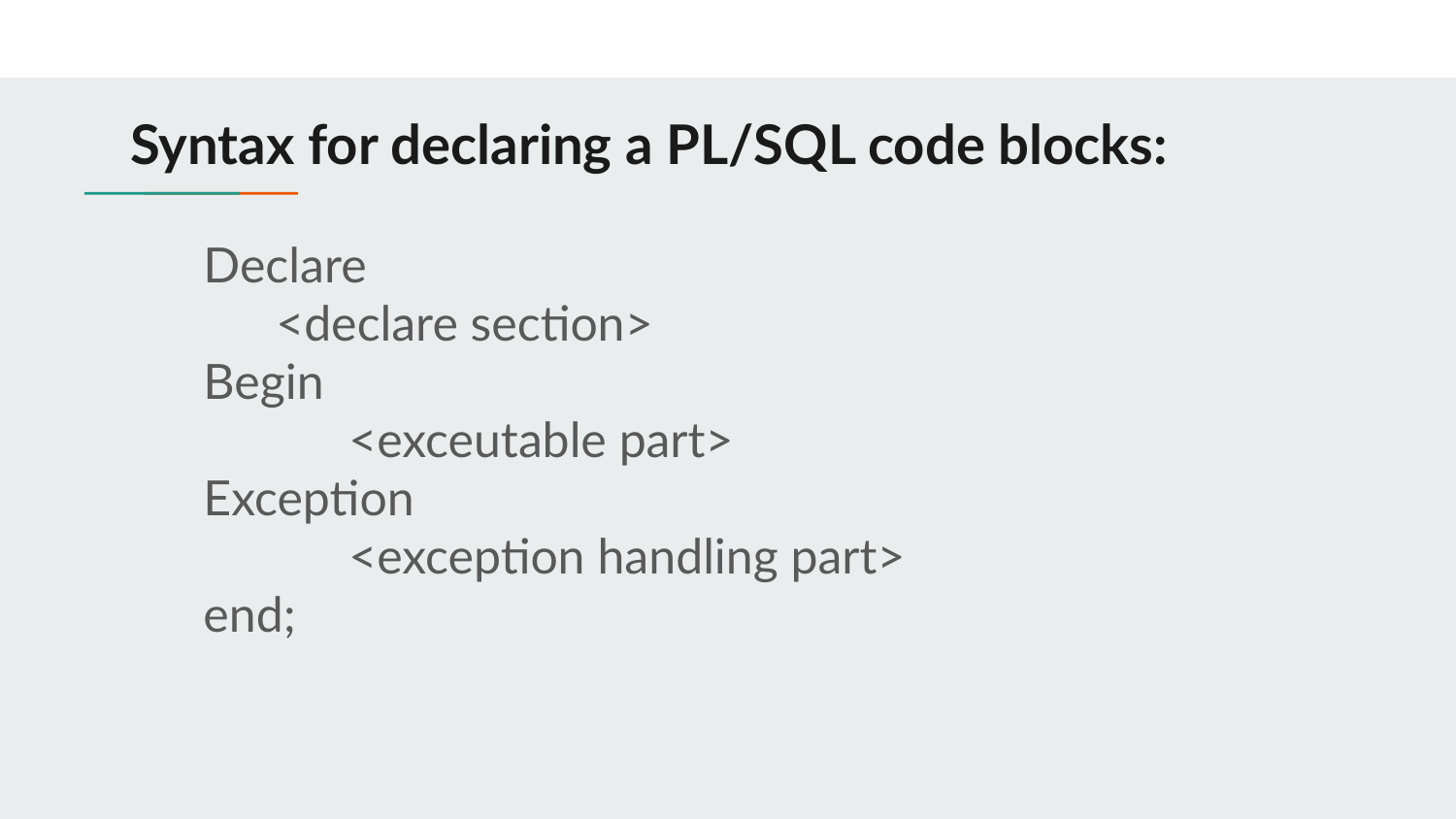

Syntax for declaring a PL/SQL code blocks:

Declare
<declare section>
Begin
	<exceutable part>
Exception
	<exception handling part>
end;